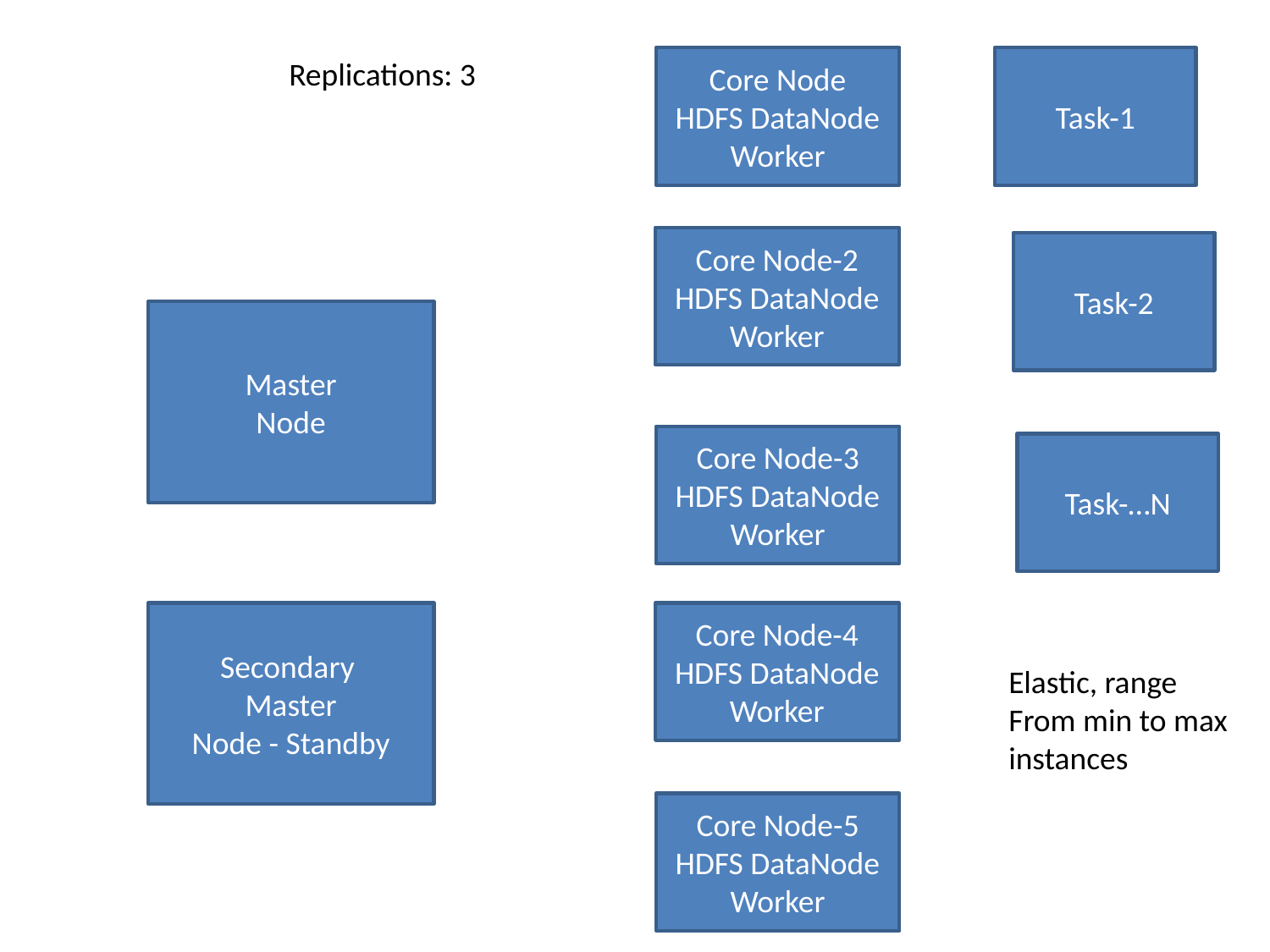

Replications: 3
Core Node
HDFS DataNode
Worker
Task-1
Core Node-2
HDFS DataNode
Worker
Task-2
Master
Node
Core Node-3
HDFS DataNode
Worker
Task-…N
Secondary
Master
Node - Standby
Core Node-4
HDFS DataNode
Worker
Elastic, range
From min to max
instances
Core Node-5
HDFS DataNode
Worker